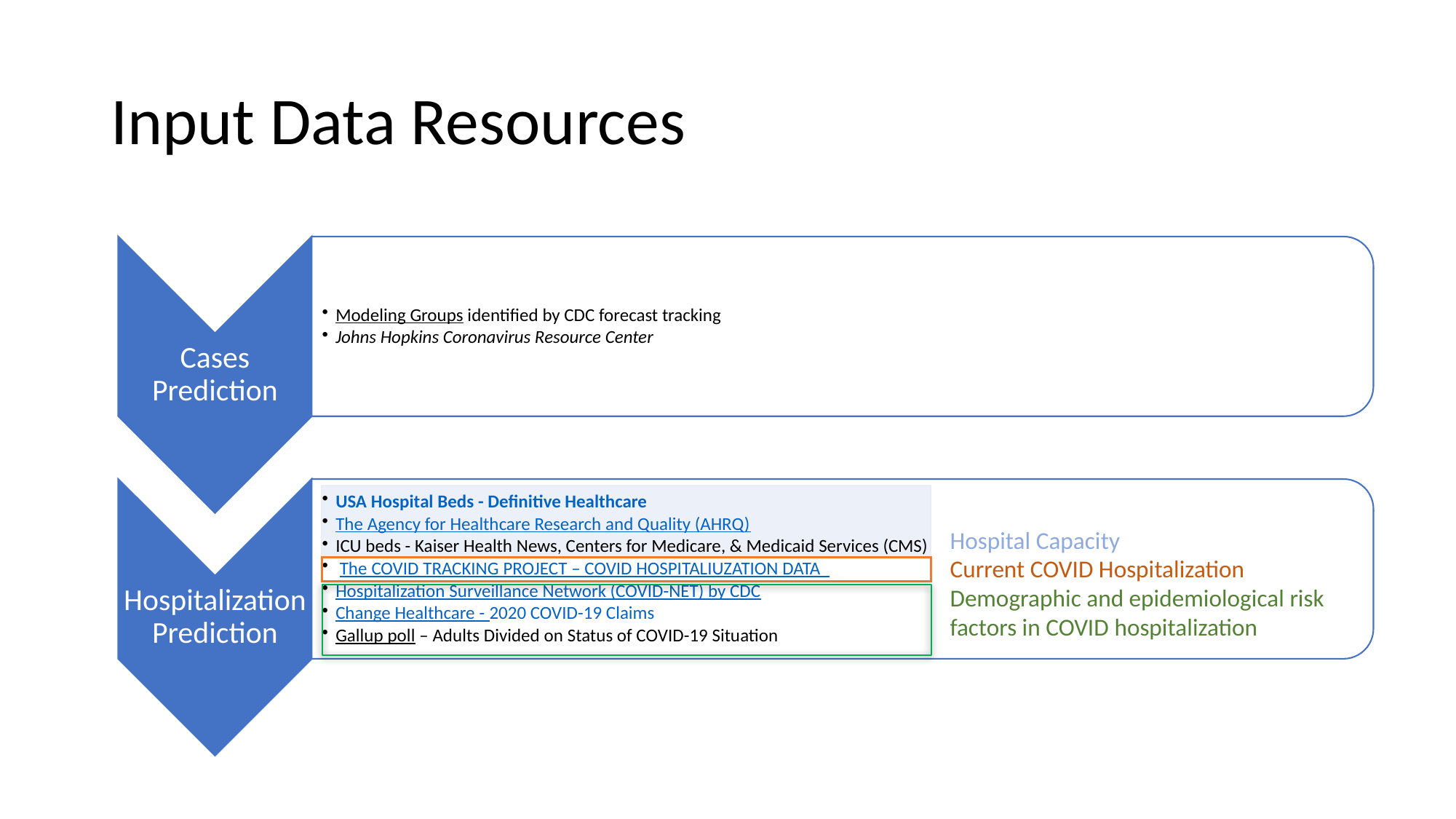

# Input Data Resources
Cases Prediction
Modeling Groups identified by CDC forecast tracking
Johns Hopkins Coronavirus Resource Center
Hospitalization Prediction
USA Hospital Beds - Definitive Healthcare
The Agency for Healthcare Research and Quality (AHRQ)
ICU beds - Kaiser Health News, Centers for Medicare, & Medicaid Services (CMS)
 The COVID TRACKING PROJECT – COVID HOSPITALIUZATION DATA
Hospitalization Surveillance Network (COVID-NET) by CDC
Change Healthcare - 2020 COVID-19 Claims
Gallup poll – Adults Divided on Status of COVID-19 Situation

Hospital Capacity
Current COVID Hospitalization
Demographic and epidemiological risk factors in COVID hospitalization